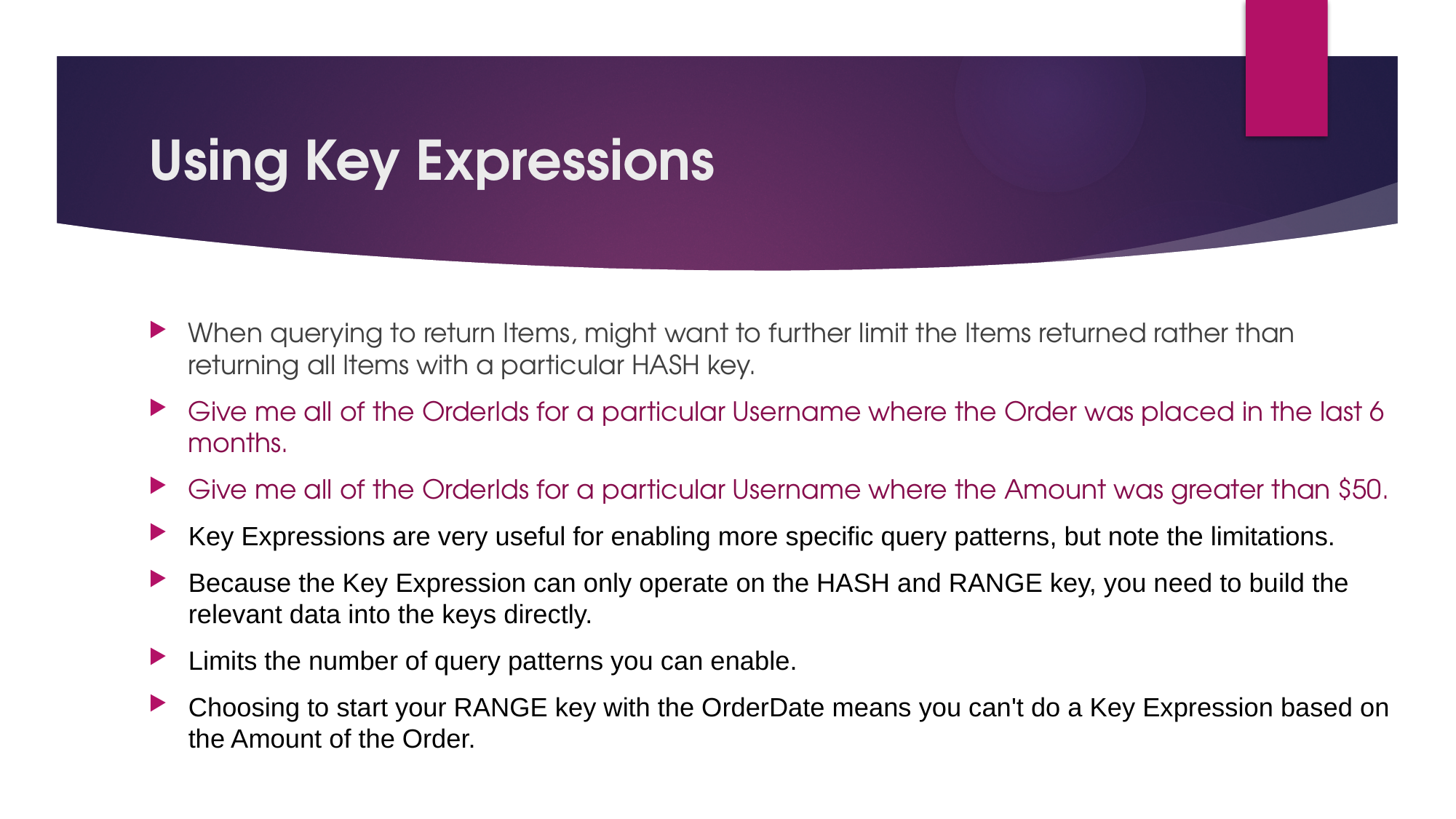

# Using Key Expressions
When querying to return Items, might want to further limit the Items returned rather than returning all Items with a particular HASH key.
Give me all of the OrderIds for a particular Username where the Order was placed in the last 6 months.
Give me all of the OrderIds for a particular Username where the Amount was greater than $50.
Key Expressions are very useful for enabling more specific query patterns, but note the limitations.
Because the Key Expression can only operate on the HASH and RANGE key, you need to build the relevant data into the keys directly.
Limits the number of query patterns you can enable.
Choosing to start your RANGE key with the OrderDate means you can't do a Key Expression based on the Amount of the Order.